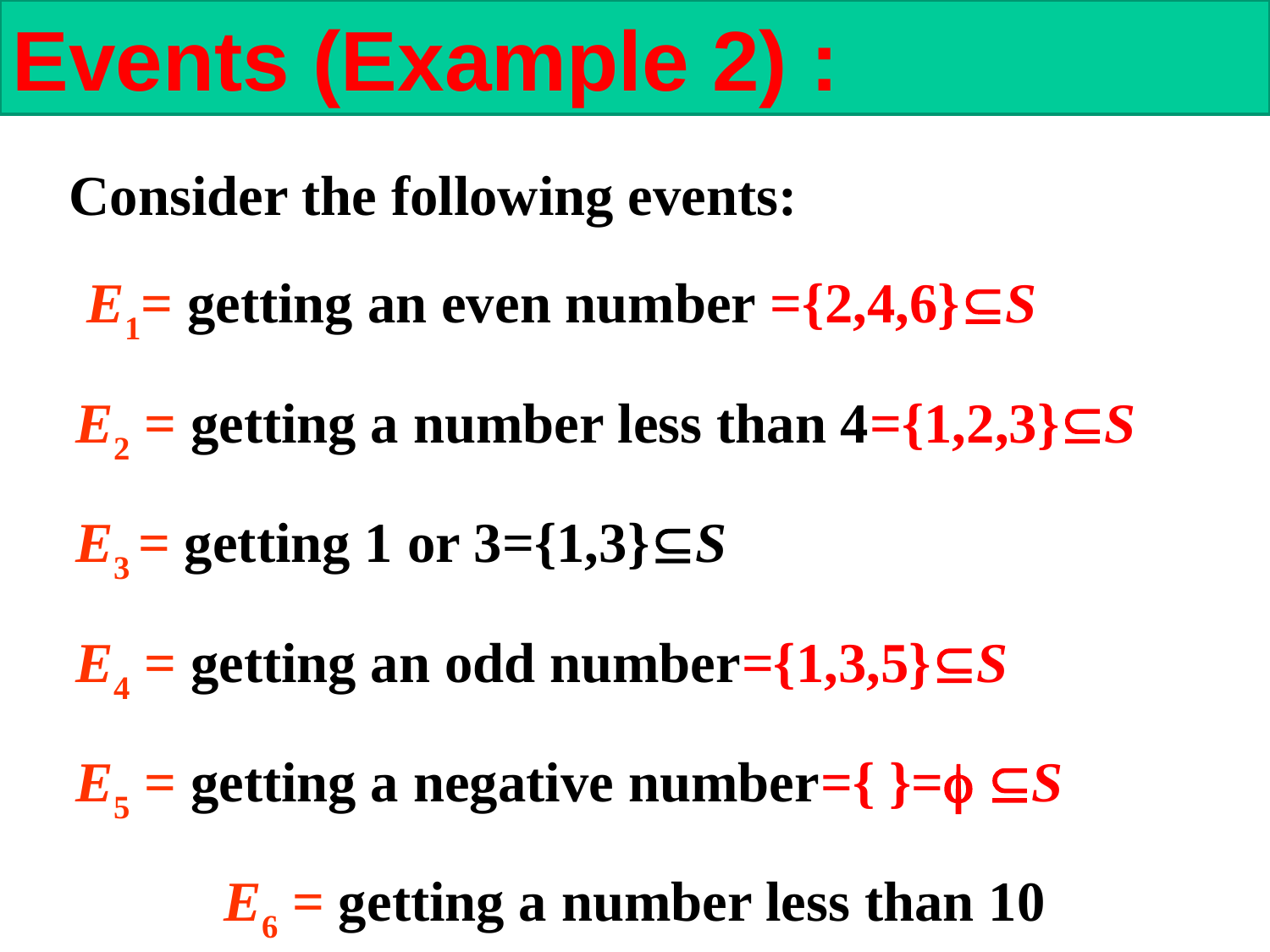

Events (Example 2) :
    Consider the following events:
   E1= getting an even number ={2,4,6}⊆S
	E2 = getting a number less than 4={1,2,3}⊆S
	E3 = getting 1 or 3={1,3}⊆S
	E4 = getting an odd number={1,3,5}⊆S
	E5 = getting a negative number={ }=φ ⊆S
	E6 = getting a number less than 10 ={1,2,3,4,5,6} = S⊆S